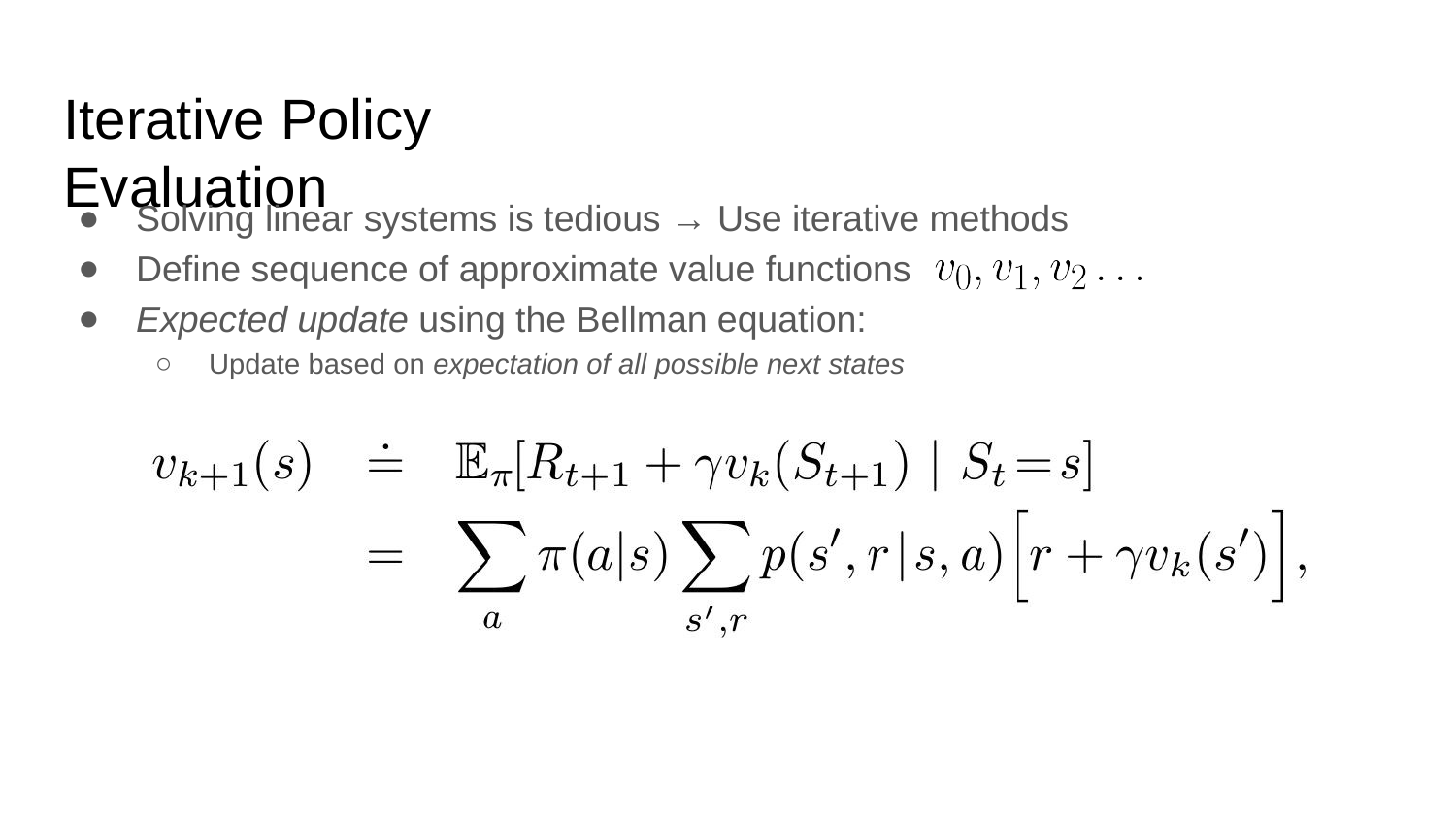

# Iterative Policy Evaluation
Solving linear systems is tedious → Use iterative methods
Define sequence of approximate value functions
Expected update using the Bellman equation:
Update based on expectation of all possible next states